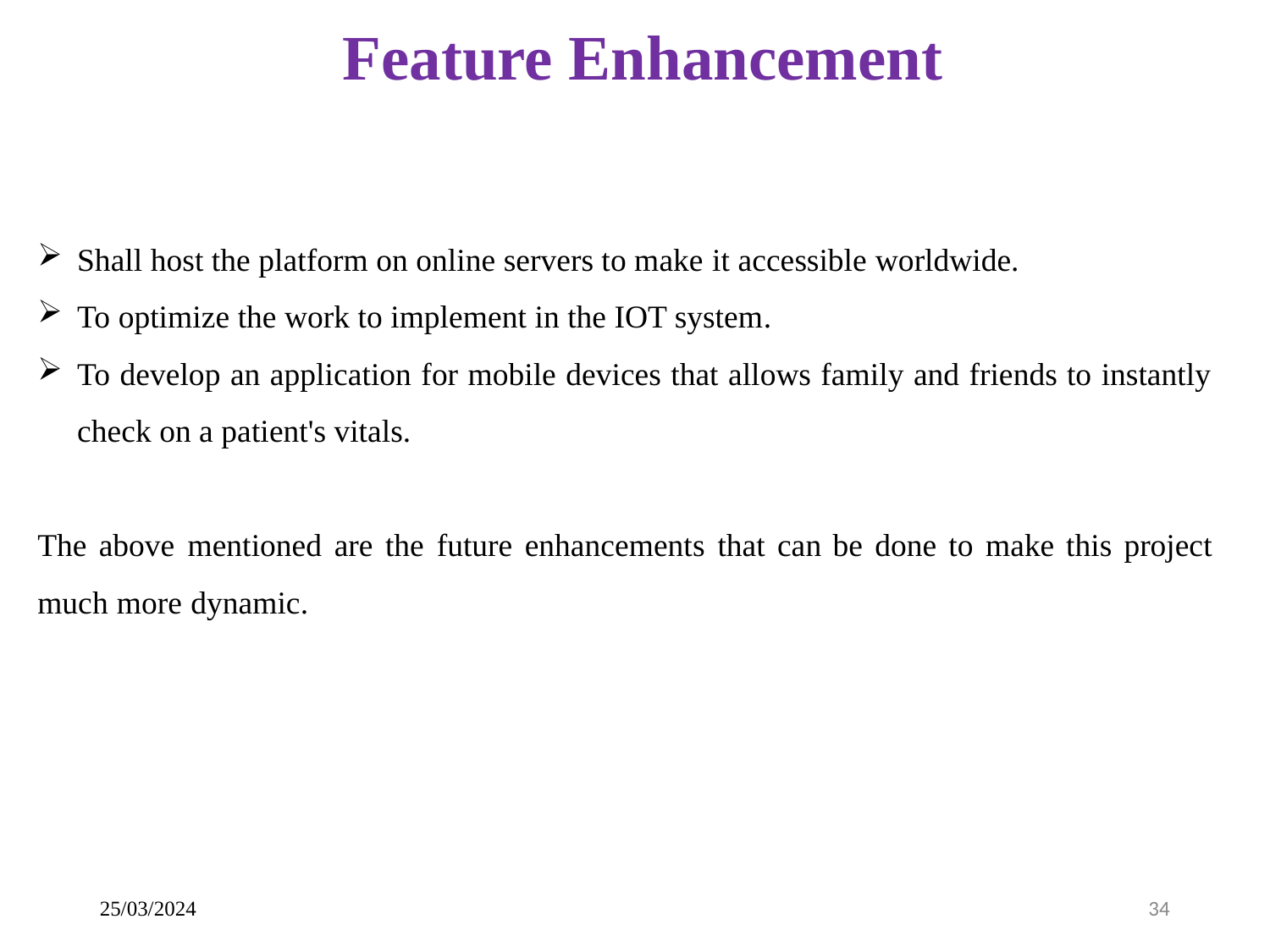

# Feature Enhancement

Shall host the platform on online servers to make it accessible worldwide.
To optimize the work to implement in the IOT system.
To develop an application for mobile devices that allows family and friends to instantly check on a patient's vitals.

The above mentioned are the future enhancements that can be done to make this project much more dynamic.
25/03/2024
34